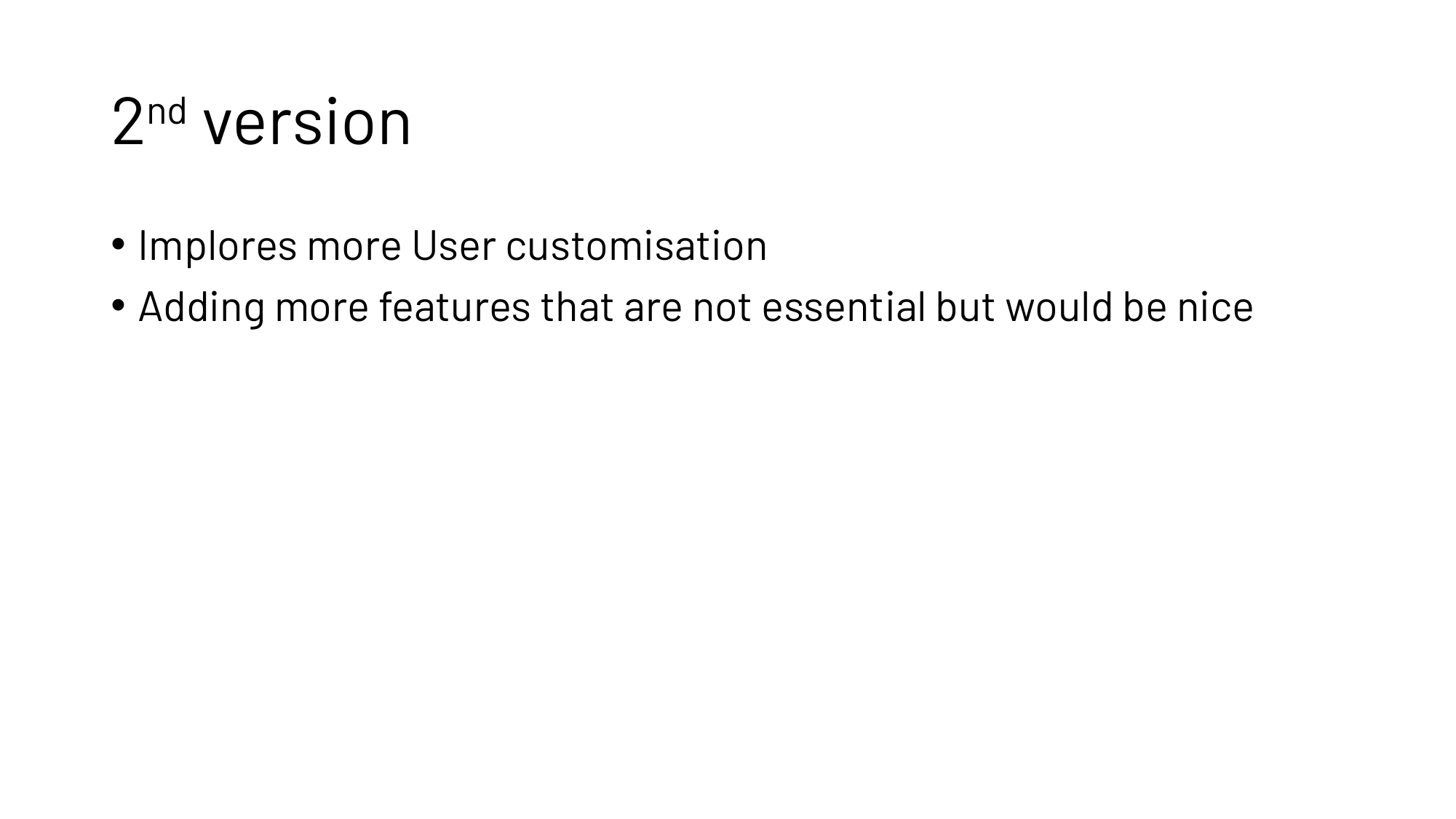

# 2nd version
Implores more User customisation
Adding more features that are not essential but would be nice